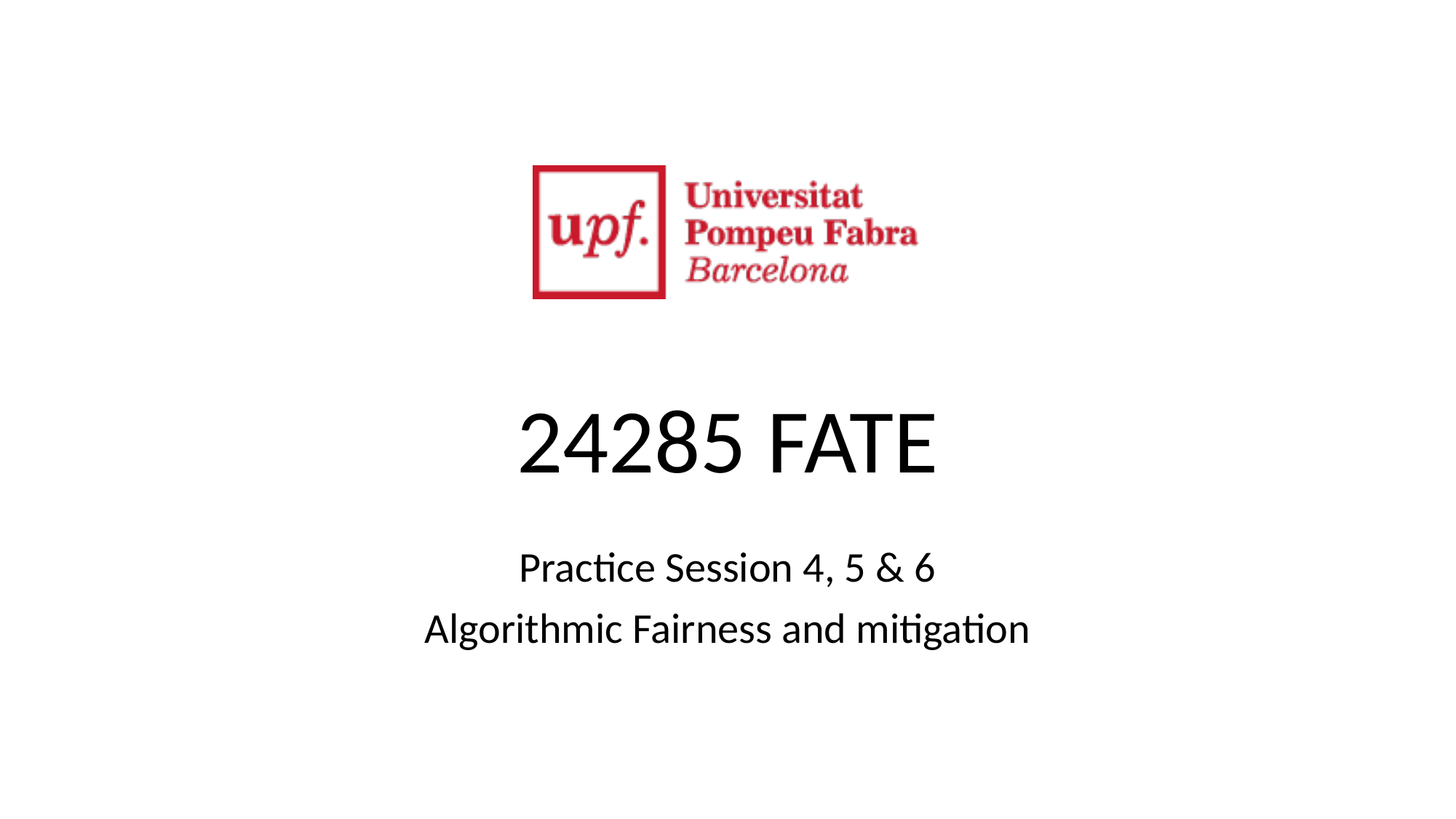

# 24285 FATE
Practice Session 4, 5 & 6
Algorithmic Fairness and mitigation